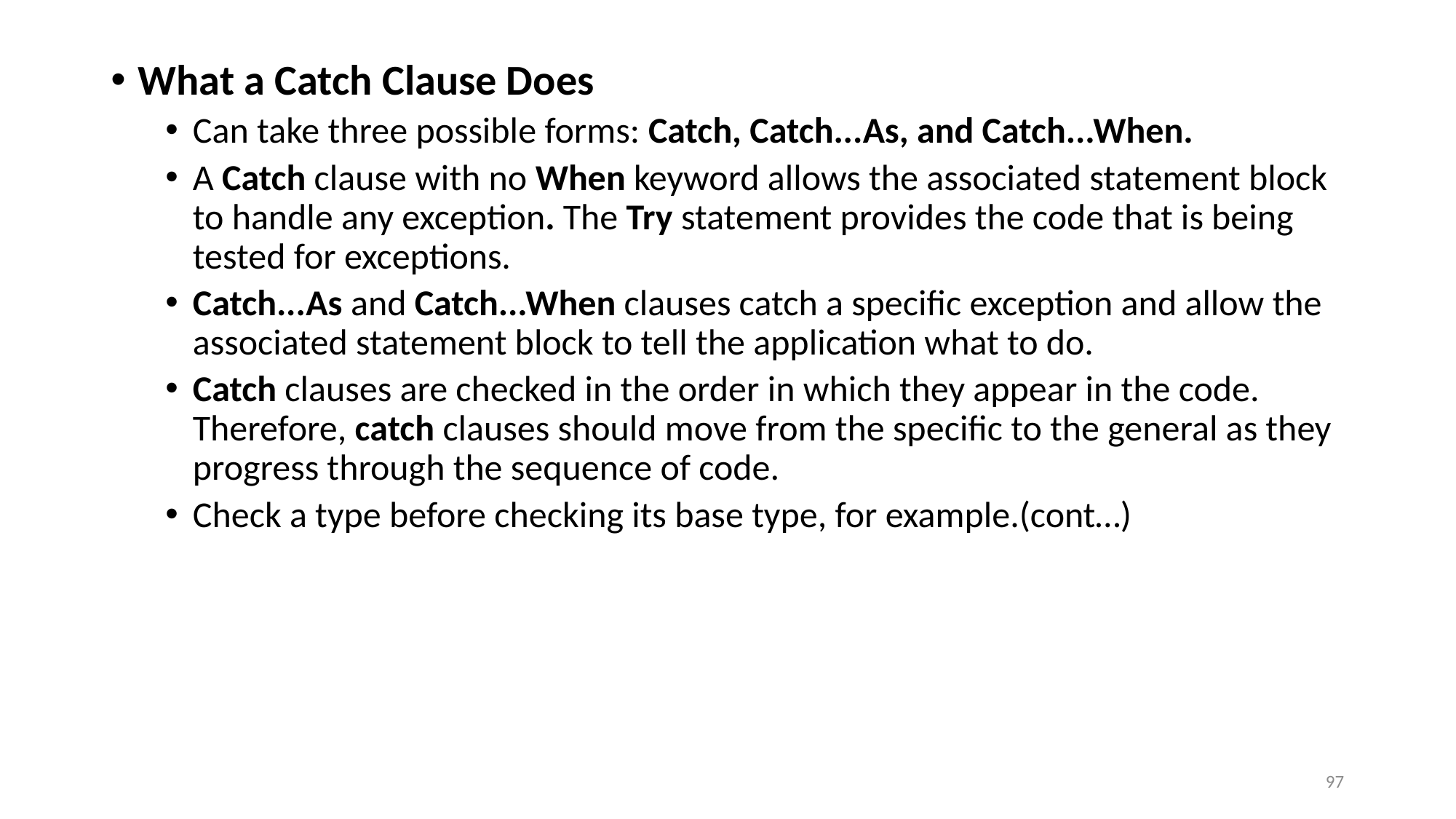

What a Catch Clause Does
Can take three possible forms: Catch, Catch...As, and Catch...When.
A Catch clause with no When keyword allows the associated statement block to handle any exception. The Try statement provides the code that is being tested for exceptions.
Catch...As and Catch...When clauses catch a specific exception and allow the associated statement block to tell the application what to do.
Catch clauses are checked in the order in which they appear in the code. Therefore, catch clauses should move from the specific to the general as they progress through the sequence of code.
Check a type before checking its base type, for example.(cont…)
97